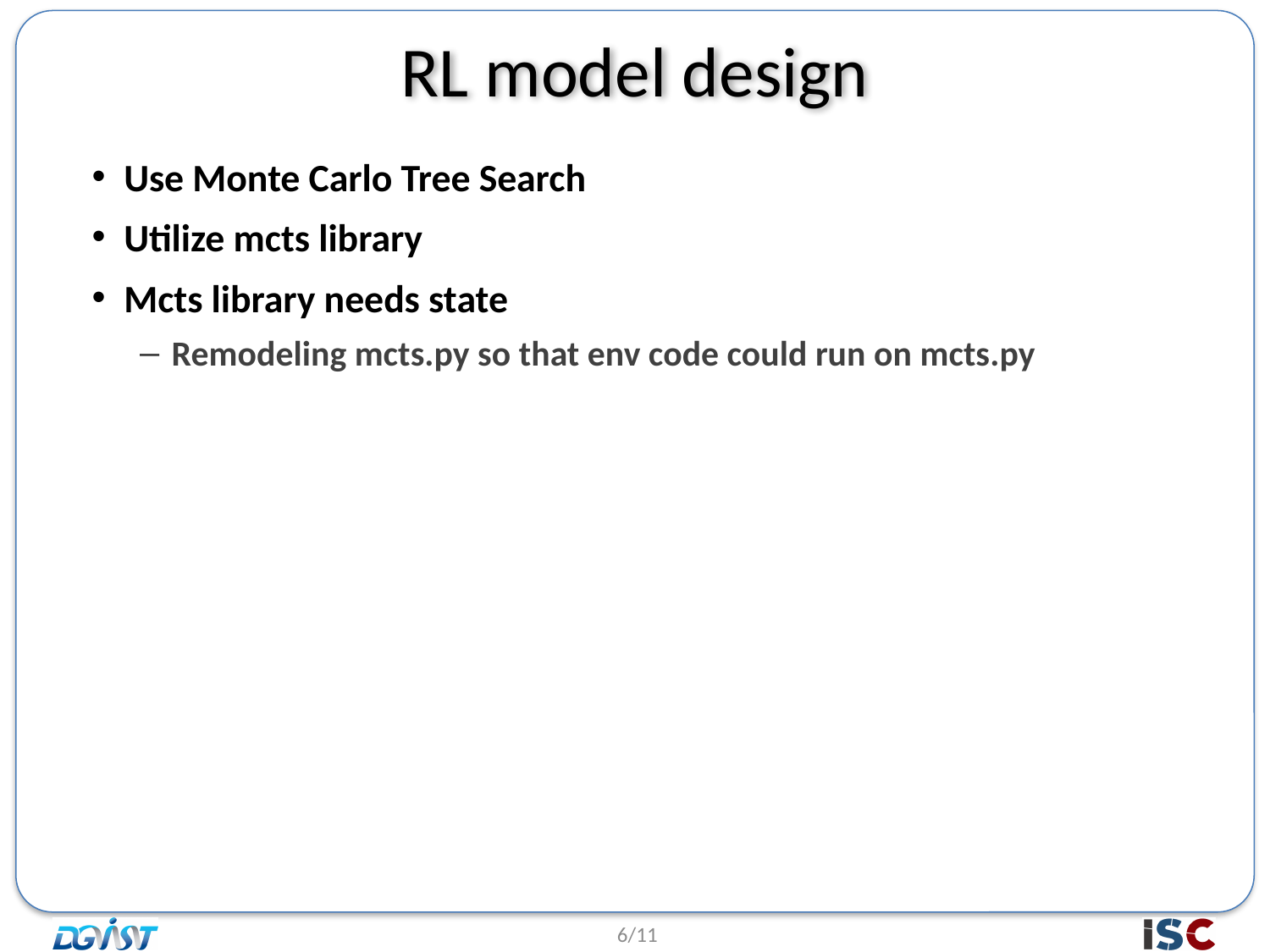

# RL model design
Use Monte Carlo Tree Search
Utilize mcts library
Mcts library needs state
Remodeling mcts.py so that env code could run on mcts.py